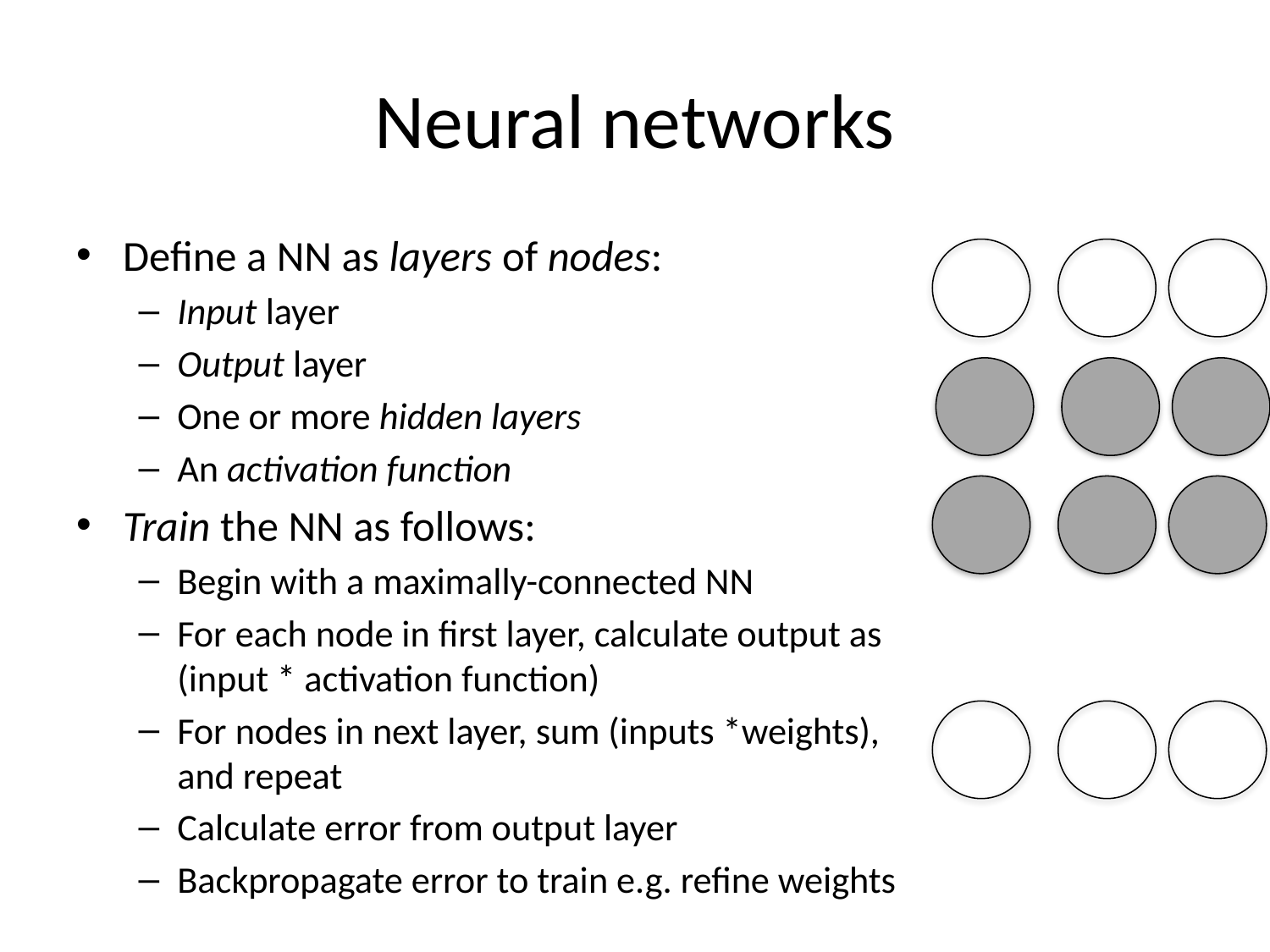

# Neural networks
Define a NN as layers of nodes:
Input layer
Output layer
One or more hidden layers
An activation function
Train the NN as follows:
Begin with a maximally-connected NN
For each node in first layer, calculate output as (input * activation function)
For nodes in next layer, sum (inputs *weights), and repeat
Calculate error from output layer
Backpropagate error to train e.g. refine weights